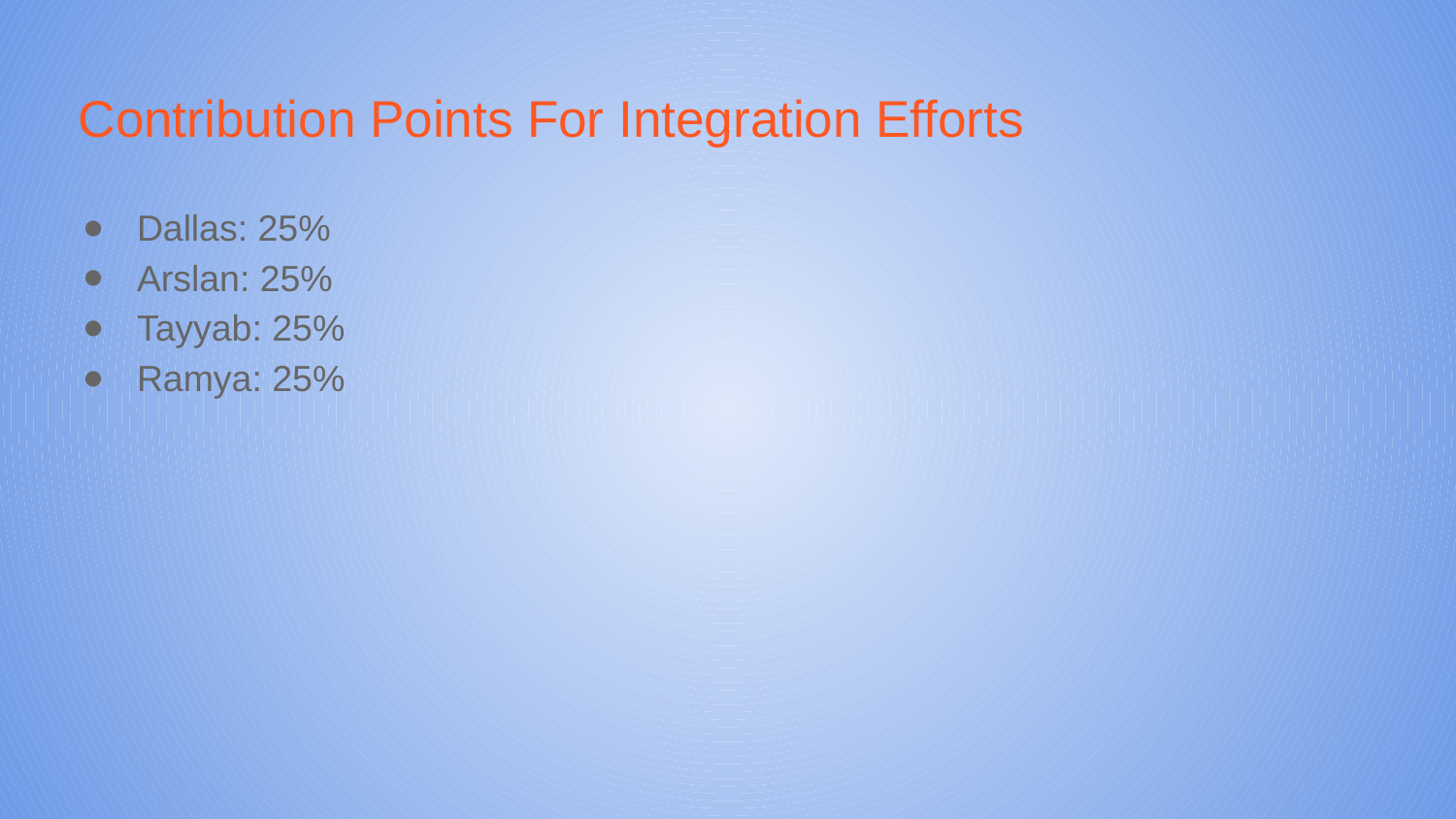

# Contribution Points For Integration Efforts
Dallas: 25%
Arslan: 25%
Tayyab: 25%
Ramya: 25%